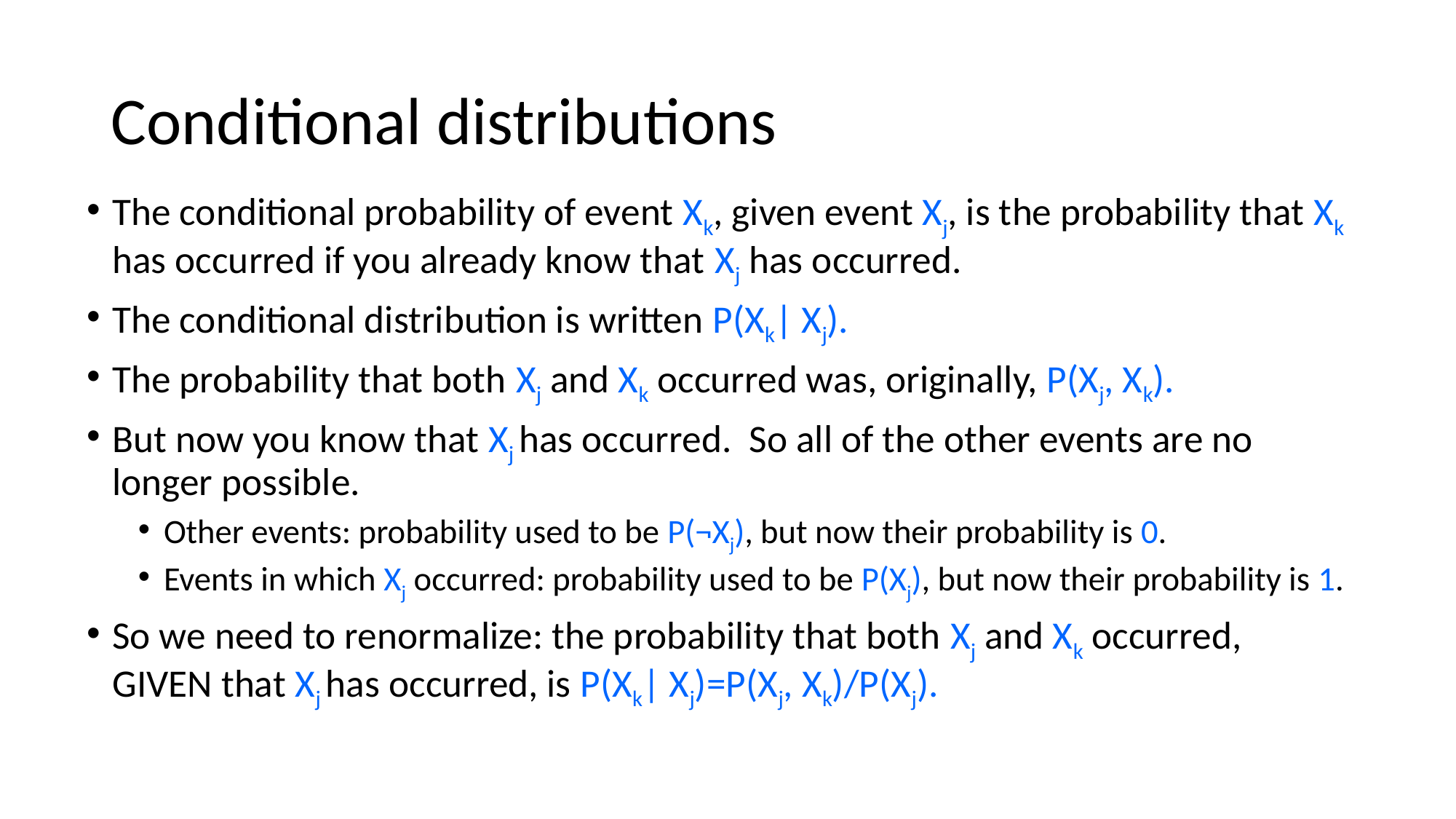

# Conditional distributions
The conditional probability of event Xk, given event Xj, is the probability that Xk has occurred if you already know that Xj has occurred.
The conditional distribution is written P(Xk| Xj).
The probability that both Xj and Xk occurred was, originally, P(Xj, Xk).
But now you know that Xj has occurred.  So all of the other events are no longer possible.
Other events: probability used to be P(¬Xj), but now their probability is 0.
Events in which Xj occurred: probability used to be P(Xj), but now their probability is 1.
So we need to renormalize: the probability that both Xj and Xk occurred, GIVEN that Xj has occurred, is P(Xk| Xj)=P(Xj, Xk)/P(Xj).